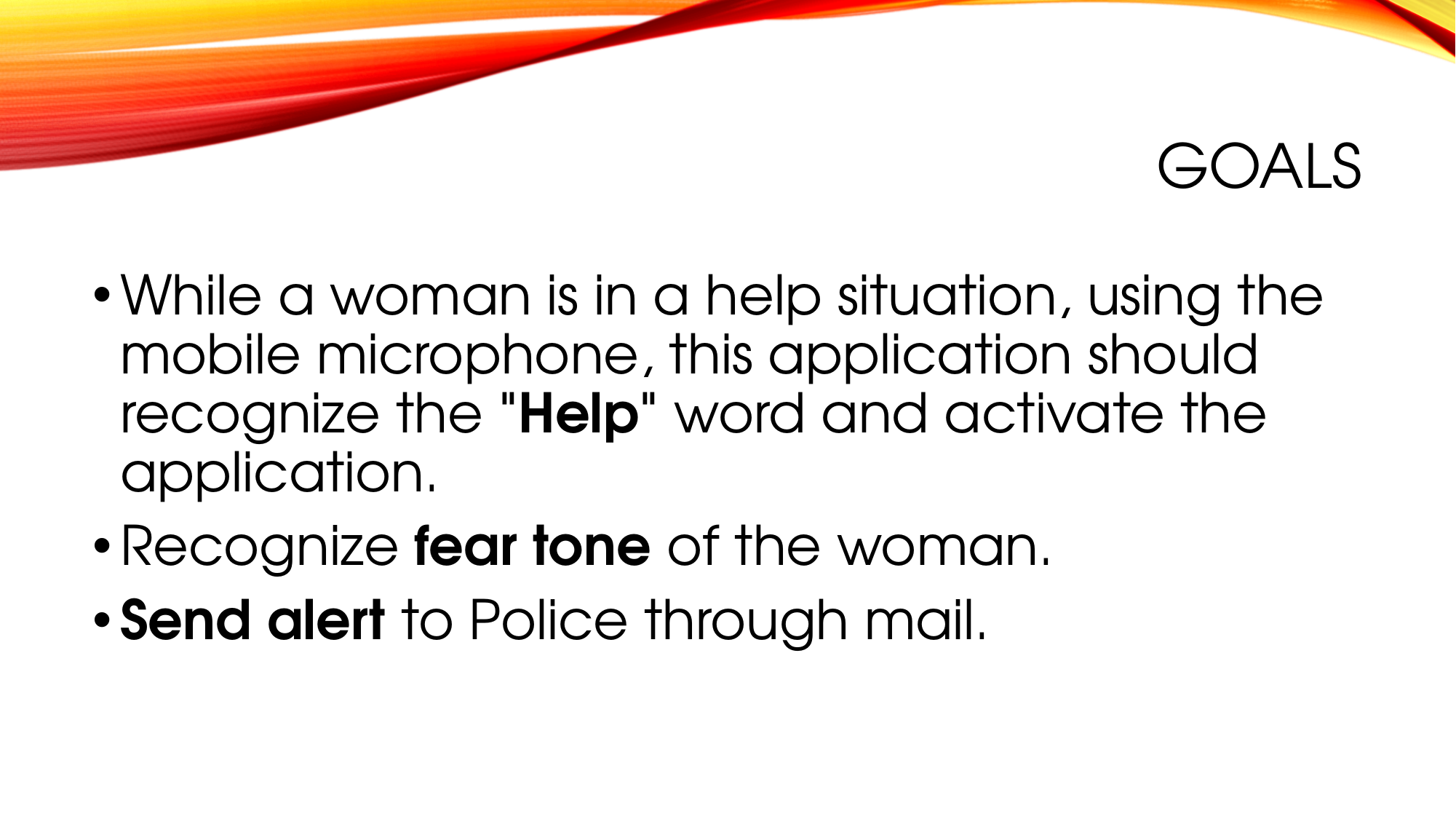

# Goals
While a woman is in a help situation, using the mobile microphone, this application should recognize the "Help" word and activate the application.
Recognize fear tone of the woman.
Send alert to Police through mail.